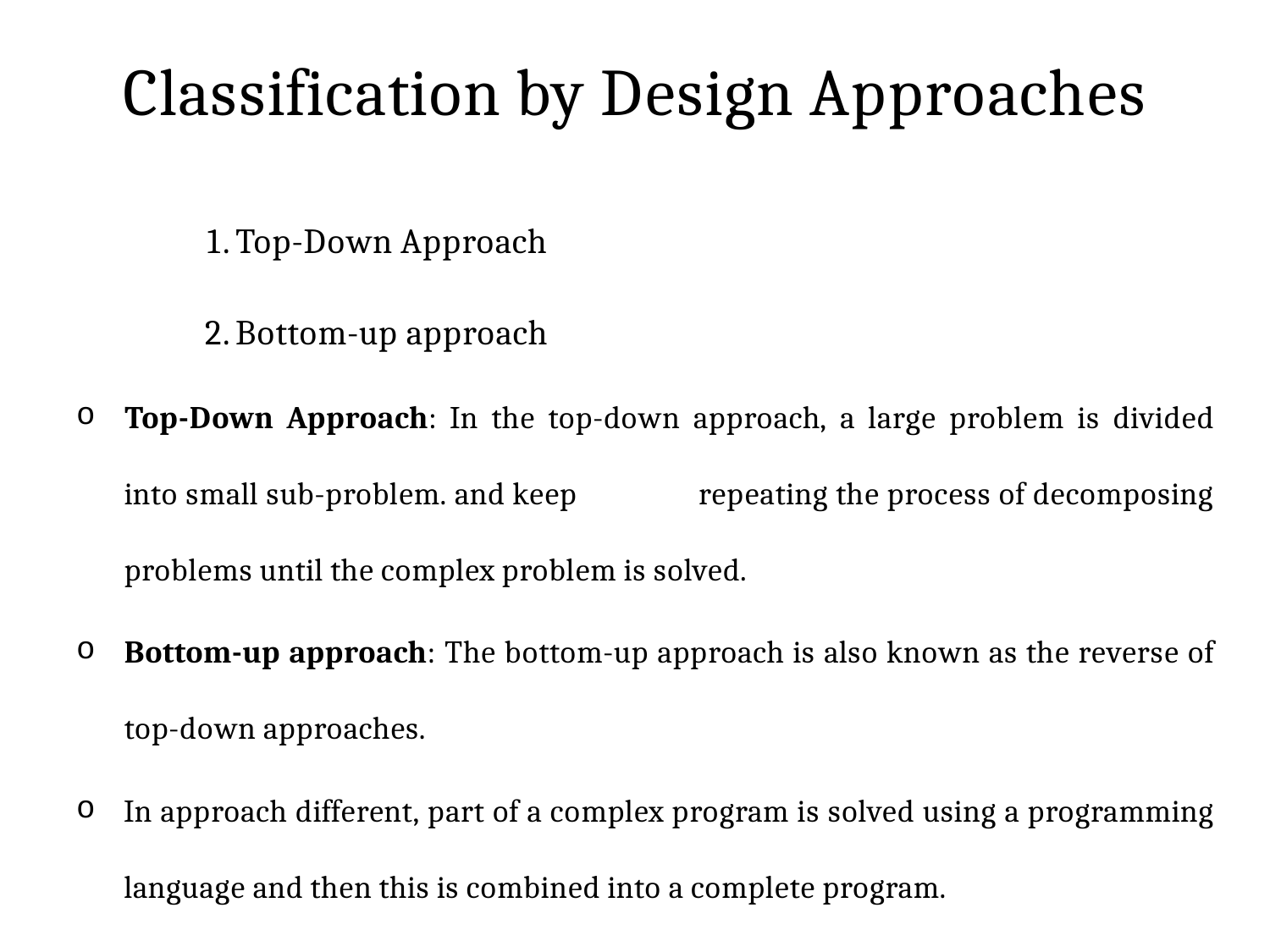

# Classification by Design Approaches
Top-Down Approach
Bottom-up approach
Top-Down Approach: In the top-down approach, a large problem is divided into small sub-problem. and keep                repeating the process of decomposing problems until the complex problem is solved.
Bottom-up approach: The bottom-up approach is also known as the reverse of top-down approaches.
In approach different, part of a complex program is solved using a programming language and then this is combined into a complete program.